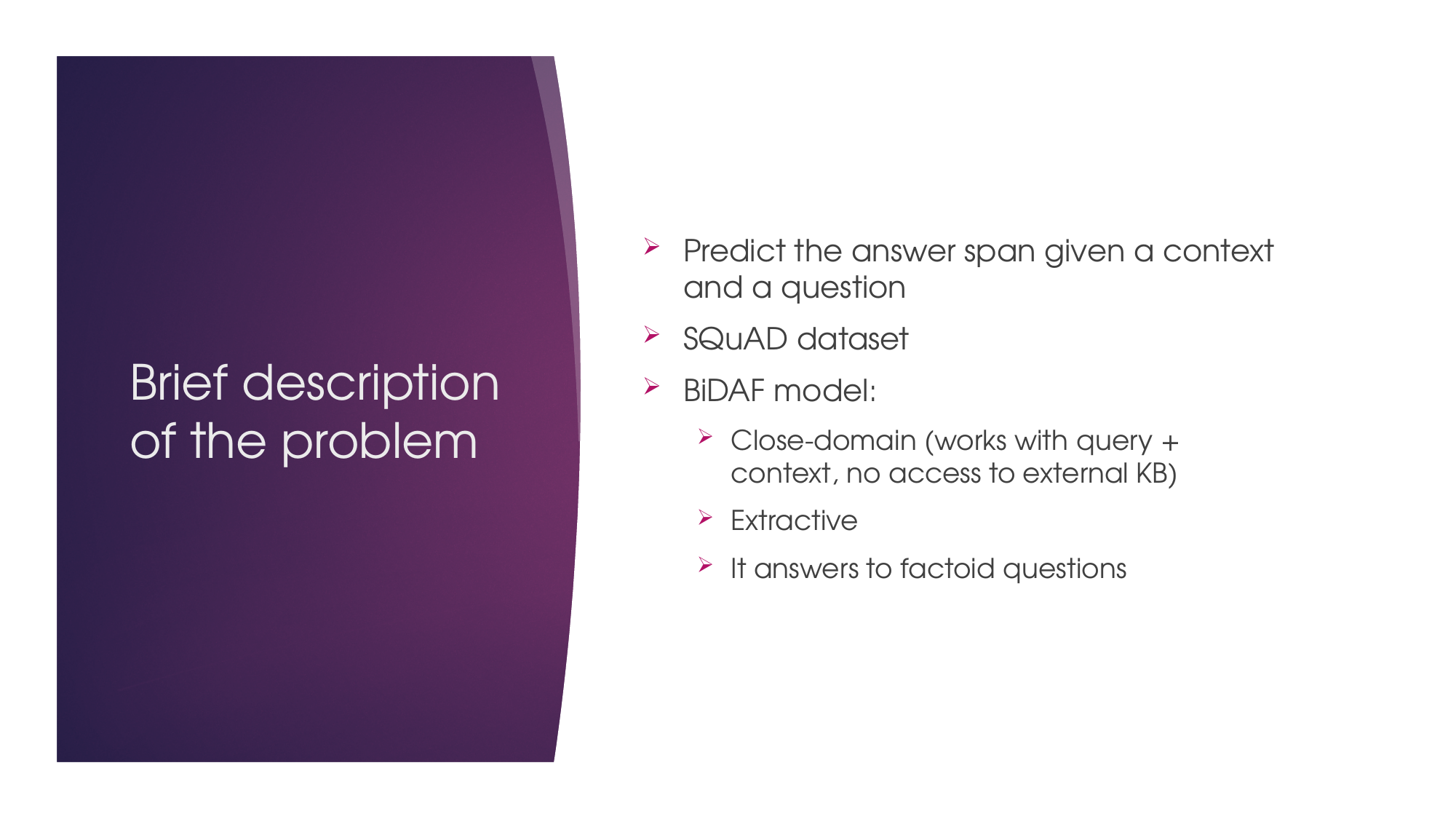

Predict the answer span given a context and a question
SQuAD dataset
BiDAF model:
Close-domain (works with query + context, no access to external KB)
Extractive
It answers to factoid questions
# Brief description of the problem